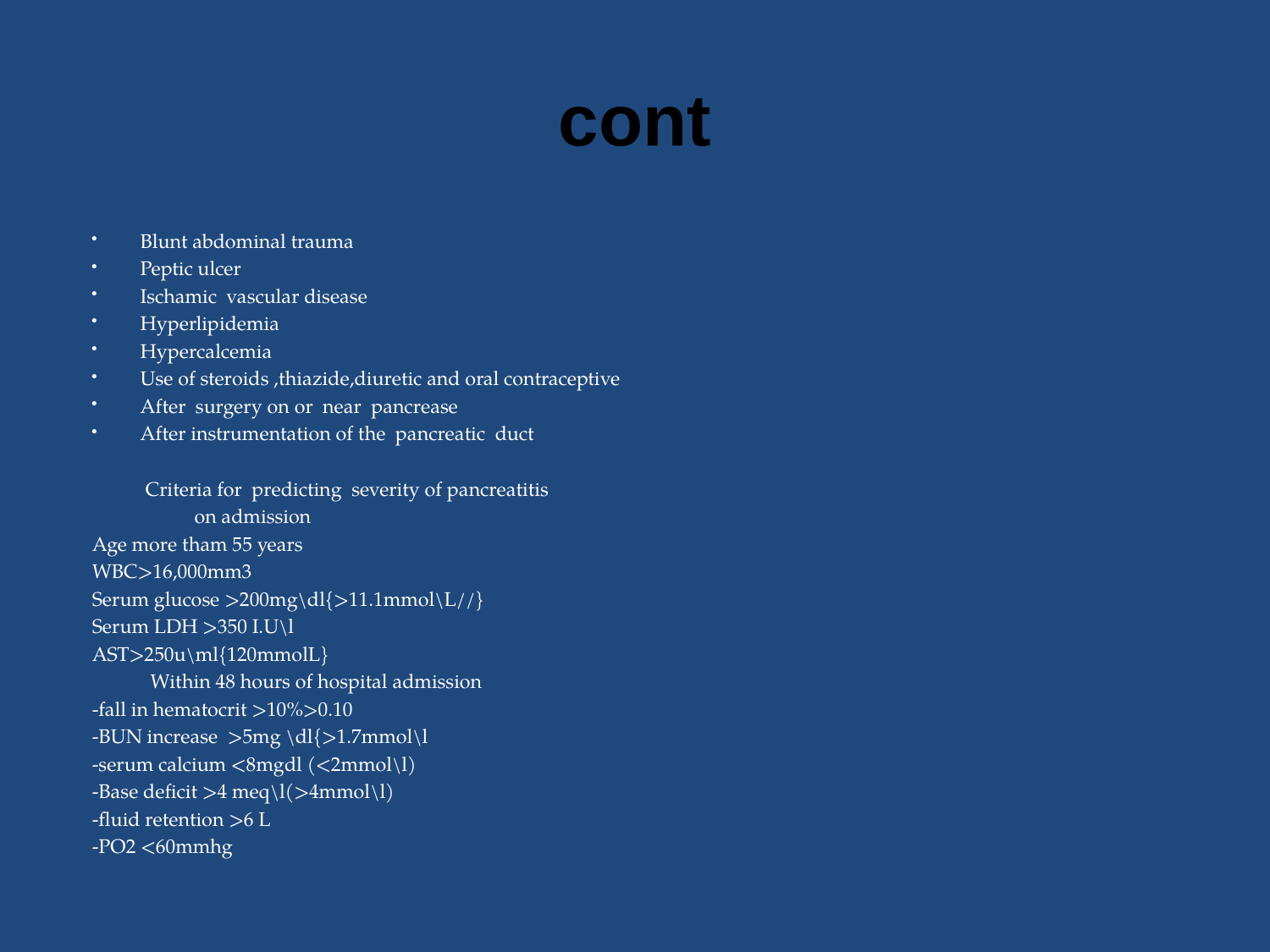

# cont
Blunt abdominal trauma
Peptic ulcer
Ischamic  vascular disease
Hyperlipidemia
Hypercalcemia
Use of steroids ,thiazide,diuretic and oral contraceptive
After  surgery on or  near  pancrease
After instrumentation of the  pancreatic  duct

           Criteria for  predicting  severity of pancreatitis
                     on admission
Age more tham 55 years
WBC>16,000mm3
Serum glucose >200mg\dl{>11.1mmol\L//}
Serum LDH >350 I.U\l
AST>250u\ml{120mmolL}
            Within 48 hours of hospital admission
-fall in hematocrit >10%>0.10
-BUN increase  >5mg \dl{>1.7mmol\l
-serum calcium <8mgdl (<2mmol\l)
-Base deficit >4 meq\l(>4mmol\l)
-fluid retention >6 L
-PO2 <60mmhg